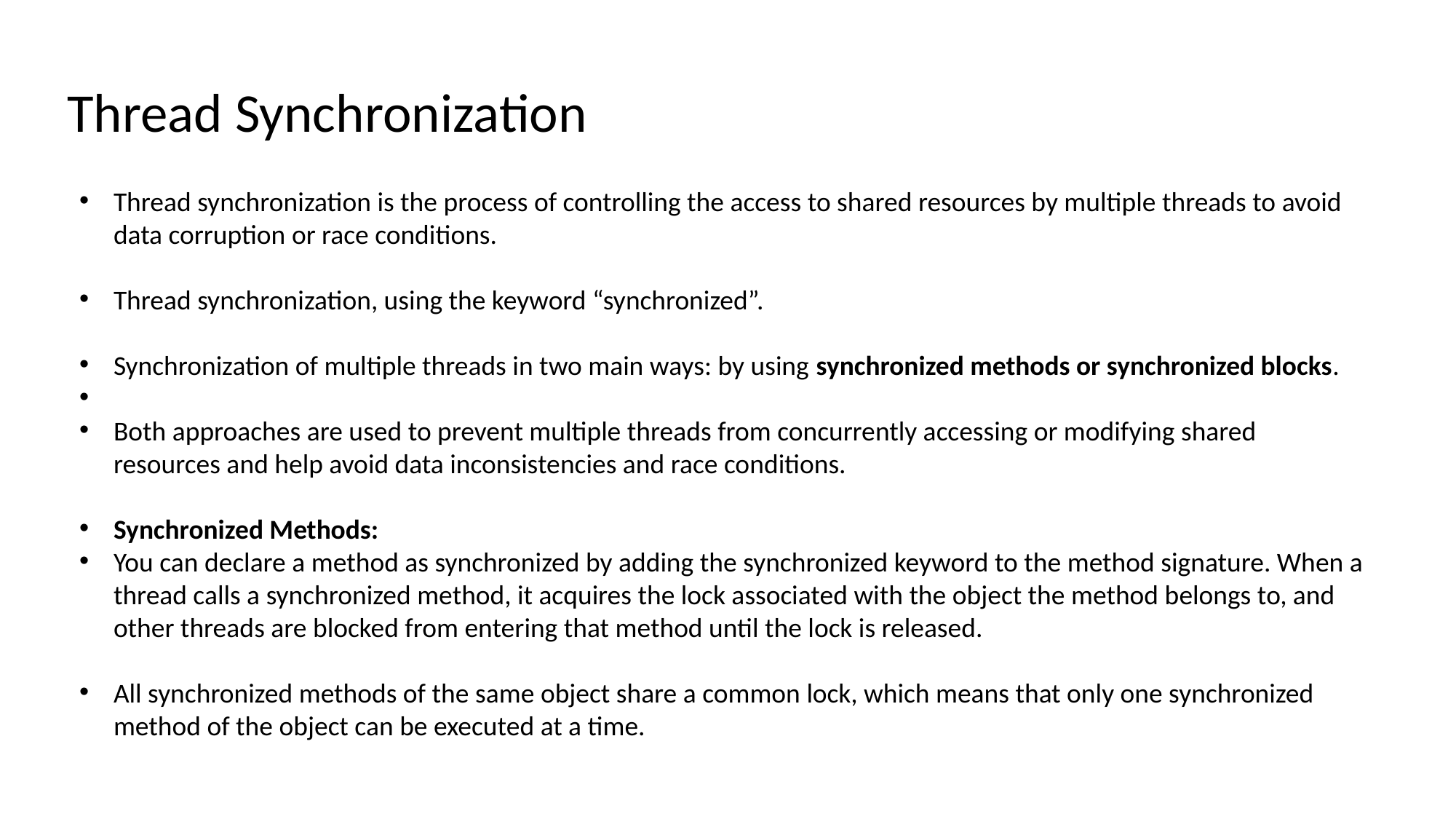

Thread Synchronization
Thread synchronization is the process of controlling the access to shared resources by multiple threads to avoid data corruption or race conditions.

Thread synchronization, using the keyword “synchronized”.

Synchronization of multiple threads in two main ways: by using synchronized methods or synchronized blocks.

Both approaches are used to prevent multiple threads from concurrently accessing or modifying shared resources and help avoid data inconsistencies and race conditions.

Synchronized Methods:
You can declare a method as synchronized by adding the synchronized keyword to the method signature. When a thread calls a synchronized method, it acquires the lock associated with the object the method belongs to, and other threads are blocked from entering that method until the lock is released.

All synchronized methods of the same object share a common lock, which means that only one synchronized method of the object can be executed at a time.